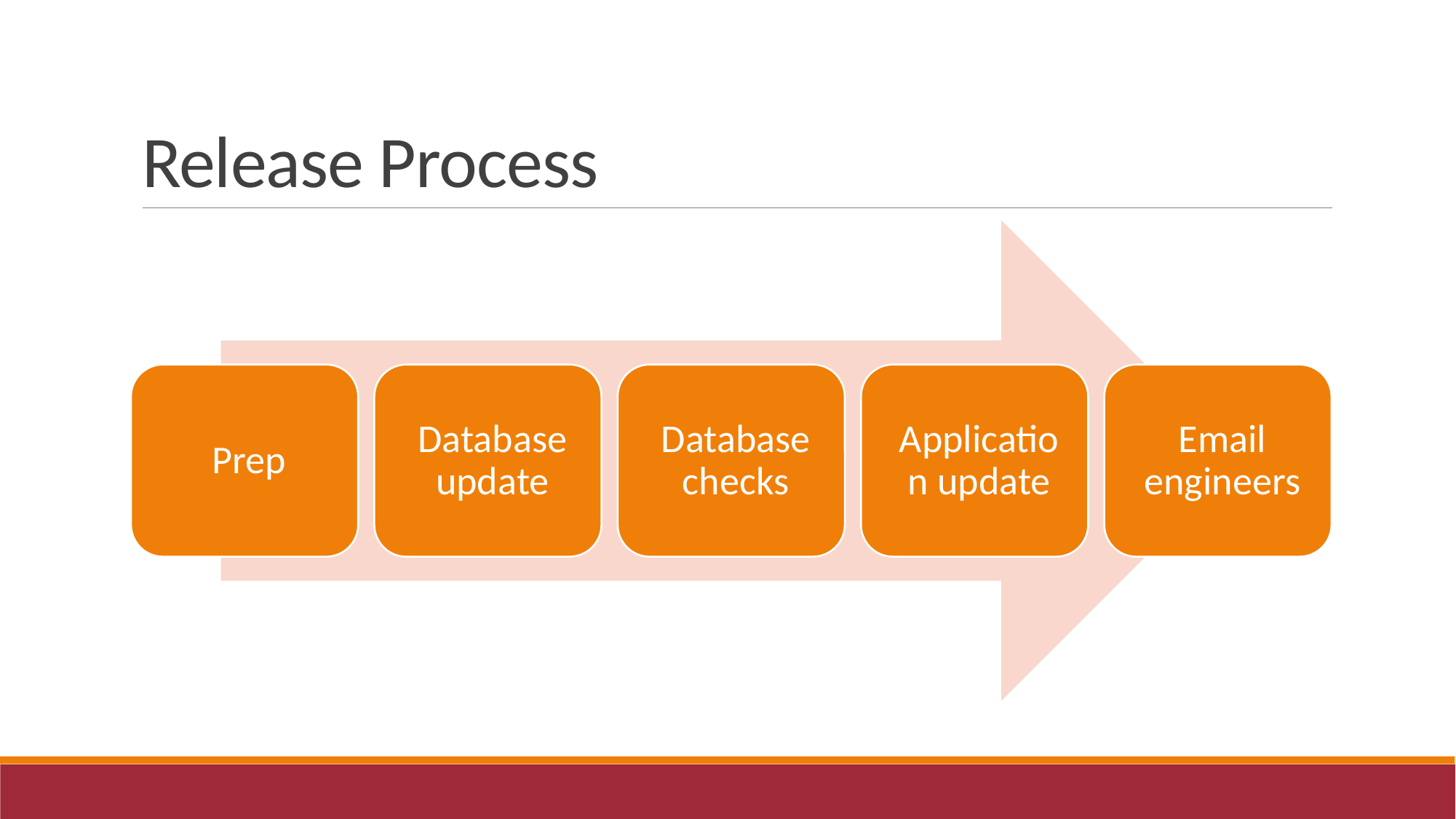

# Release Process
Prep
Database update
Database checks
Application update
Email engineers